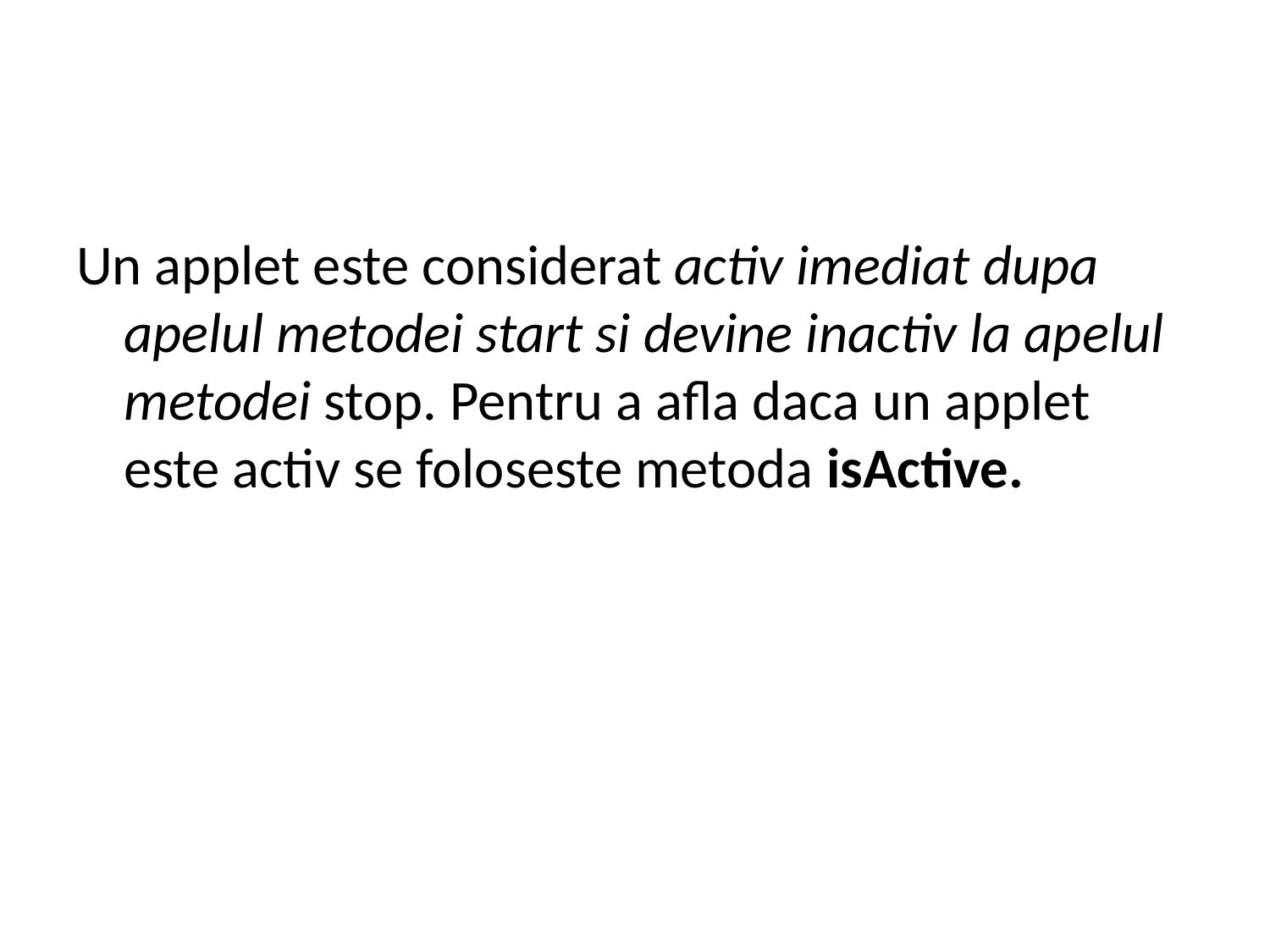

Un applet este considerat activ imediat dupa apelul metodei start si devine inactiv la apelul metodei stop. Pentru a afla daca un applet este activ se foloseste metoda isActive.